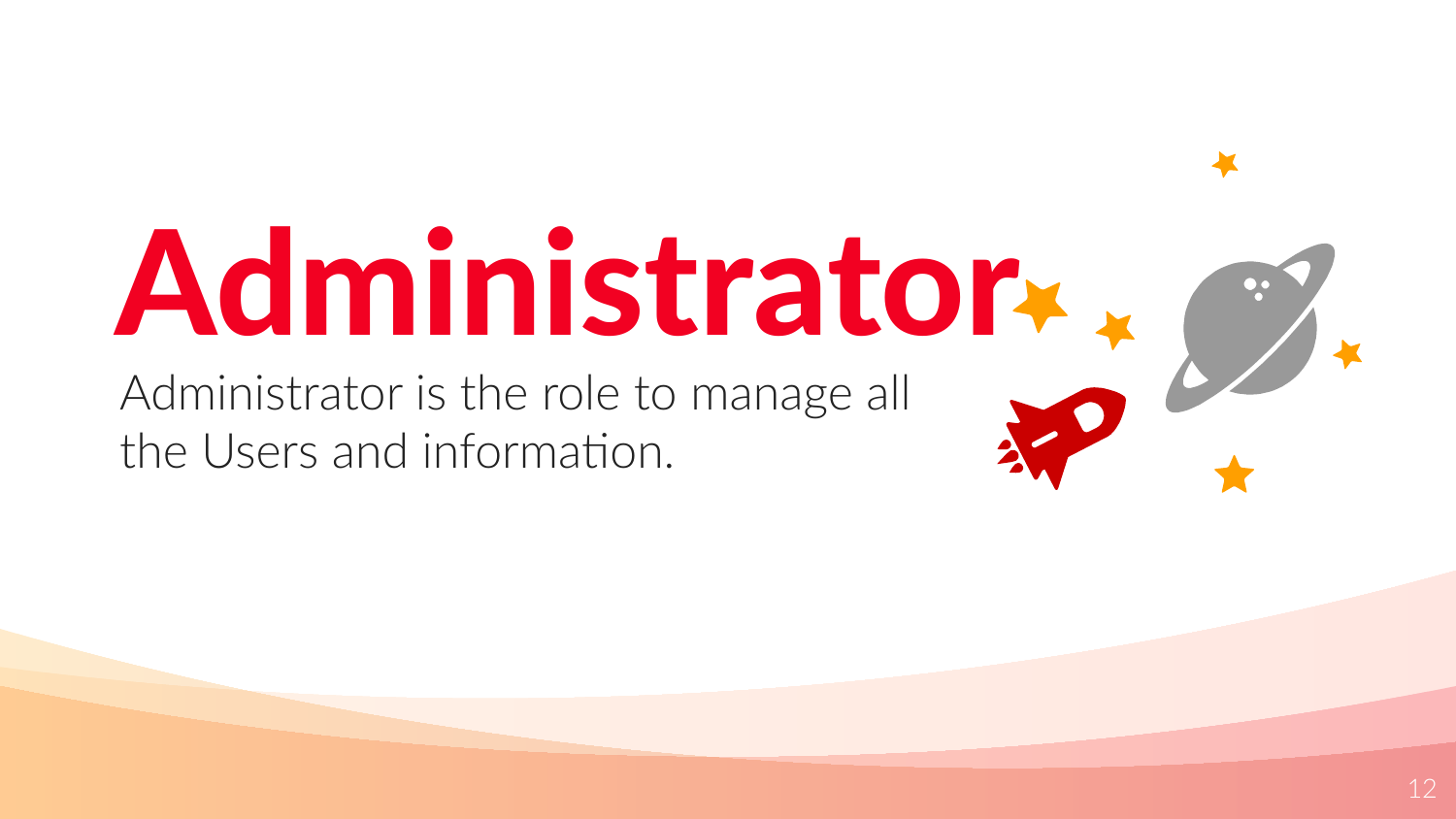

Administrator

Administrator is the role to manage all the Users and information.

12